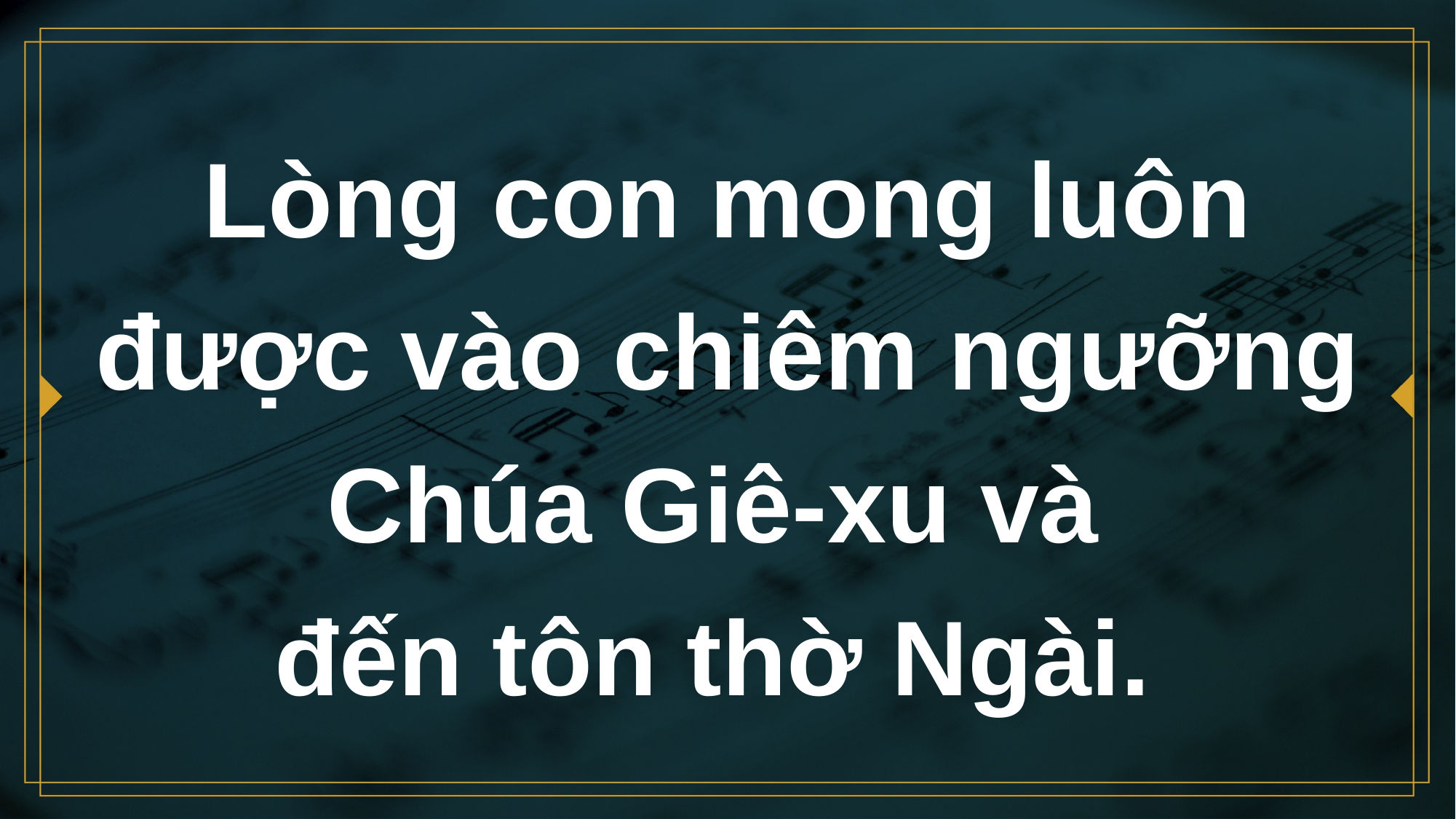

# Lòng con mong luôn được vào chiêm ngưỡng Chúa Giê-xu và đến tôn thờ Ngài.